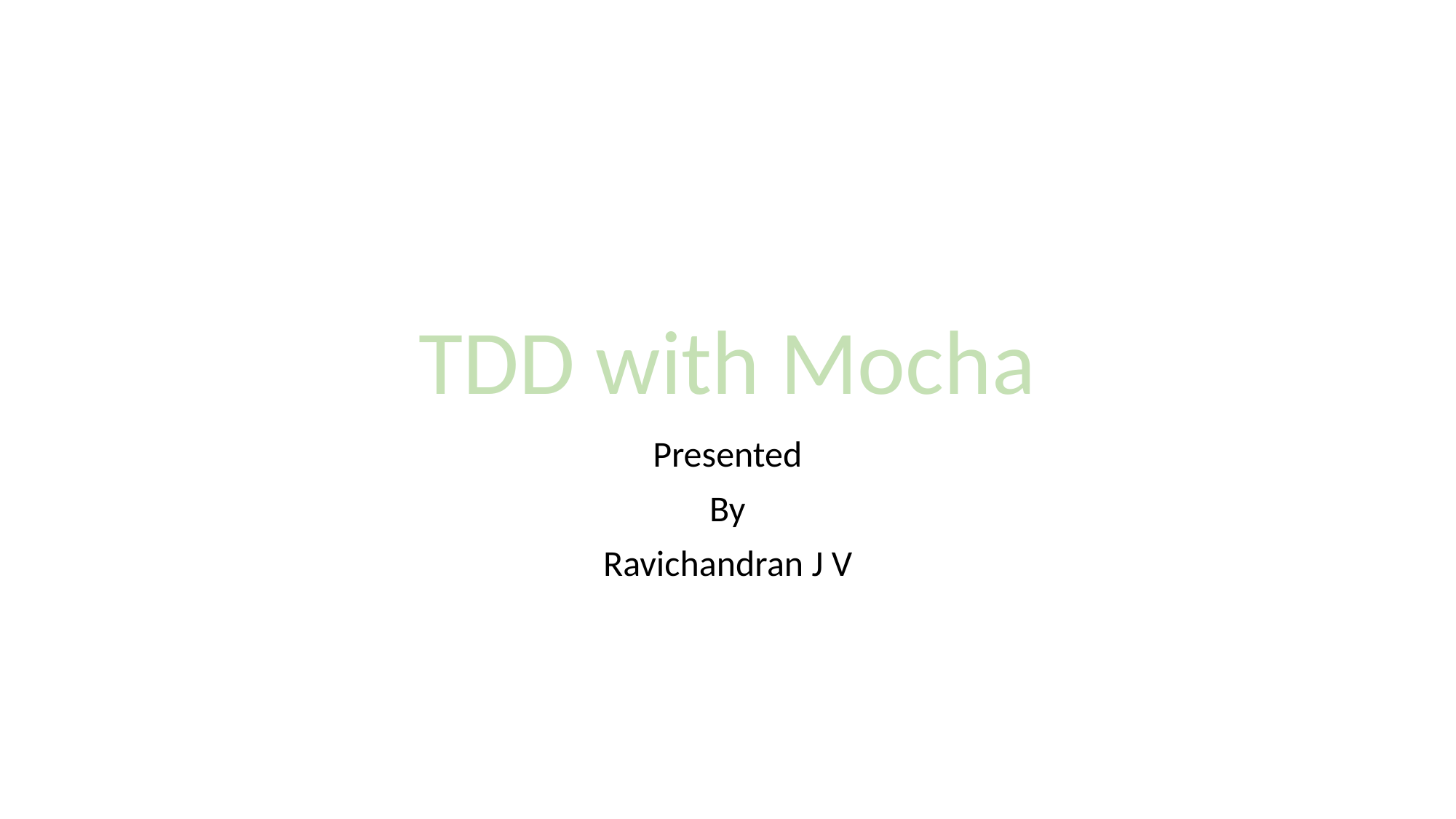

# TDD with Mocha
Presented
By
Ravichandran J V